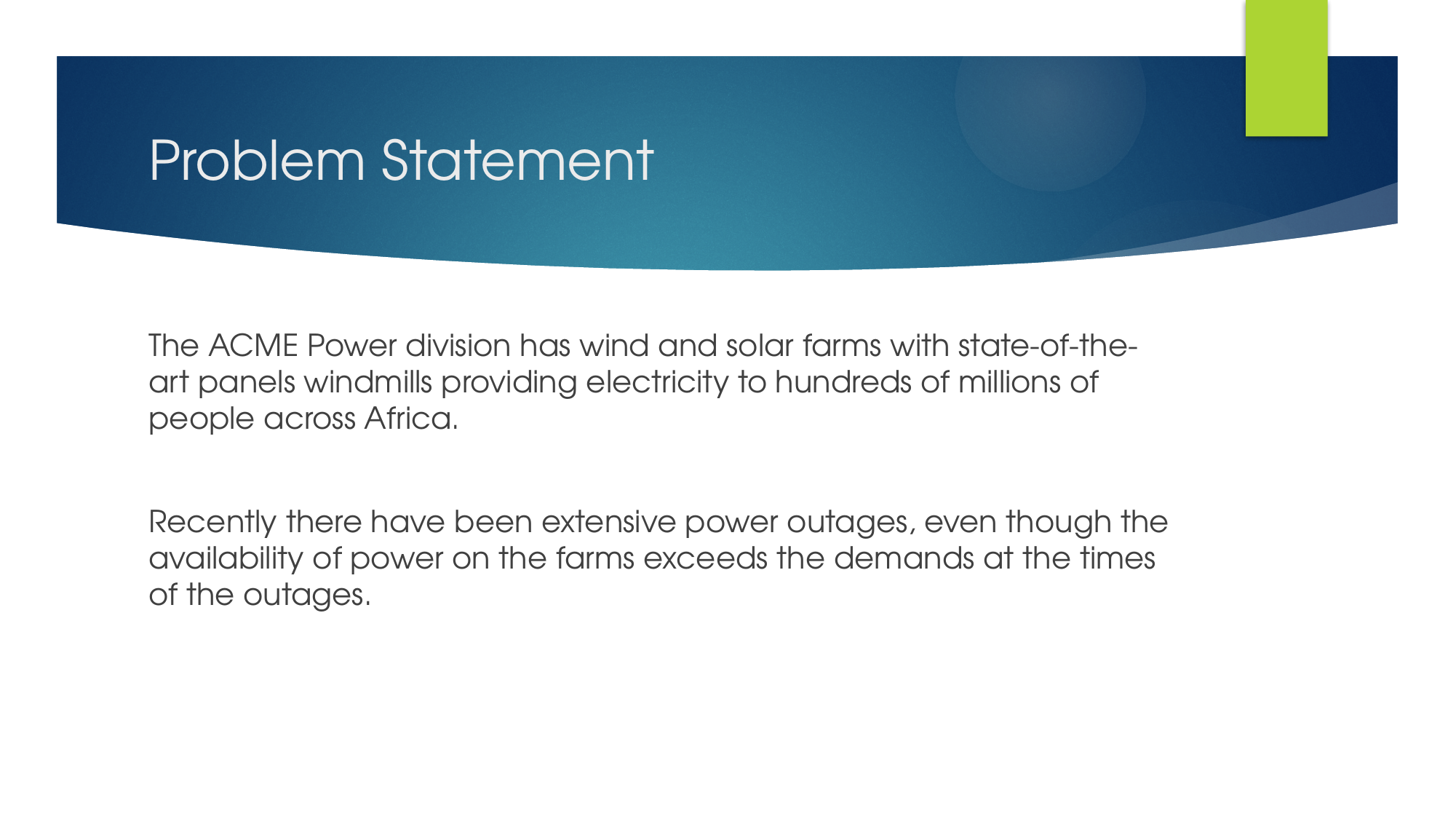

# Problem Statement
The ACME Power division has wind and solar farms with state-of-the-art panels windmills providing electricity to hundreds of millions of people across Africa.

Recently there have been extensive power outages, even though the availability of power on the farms exceeds the demands at the times of the outages.